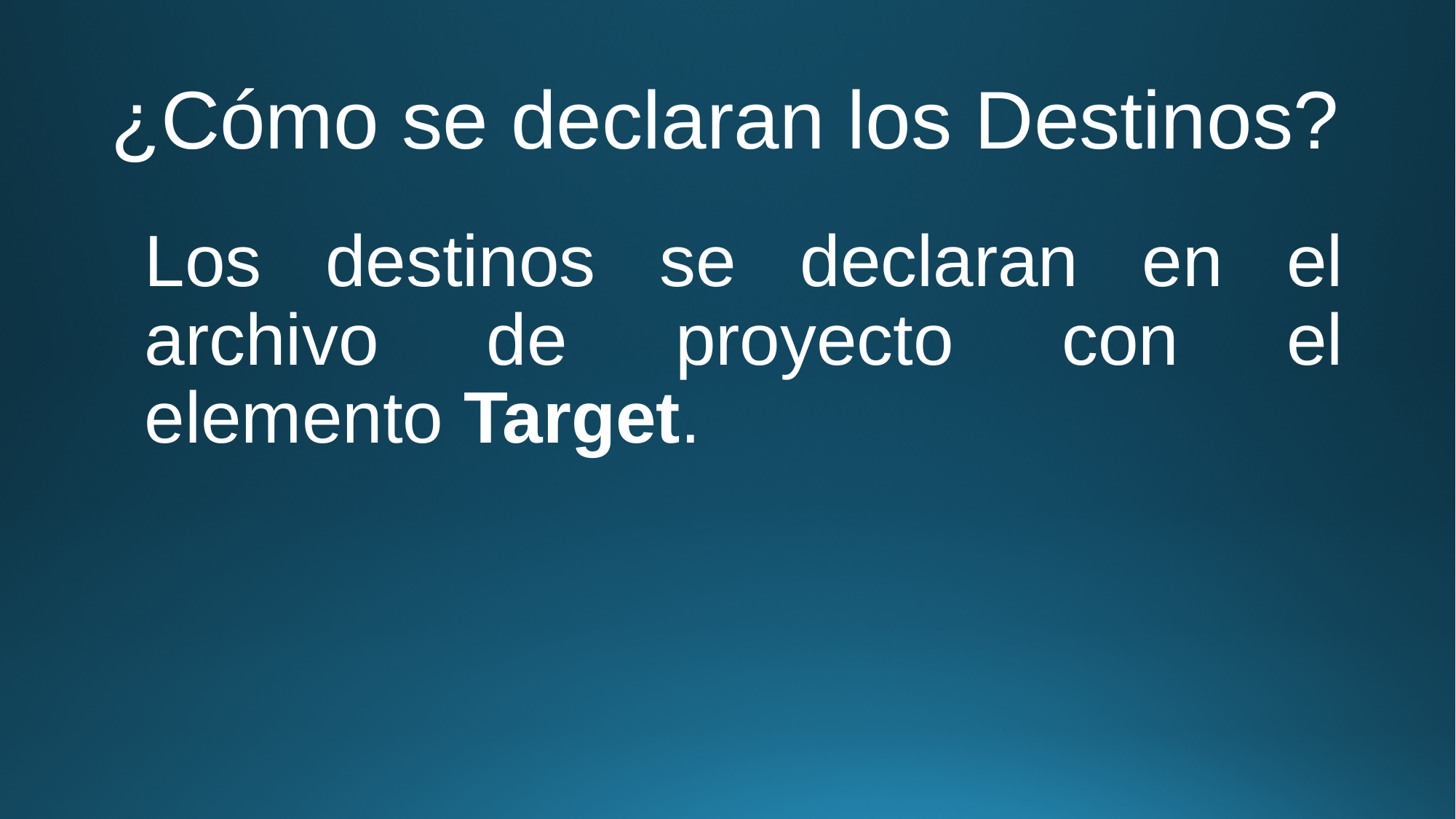

# ¿Cómo se declaran los Destinos?
Los destinos se declaran en el archivo de proyecto con el elemento Target.